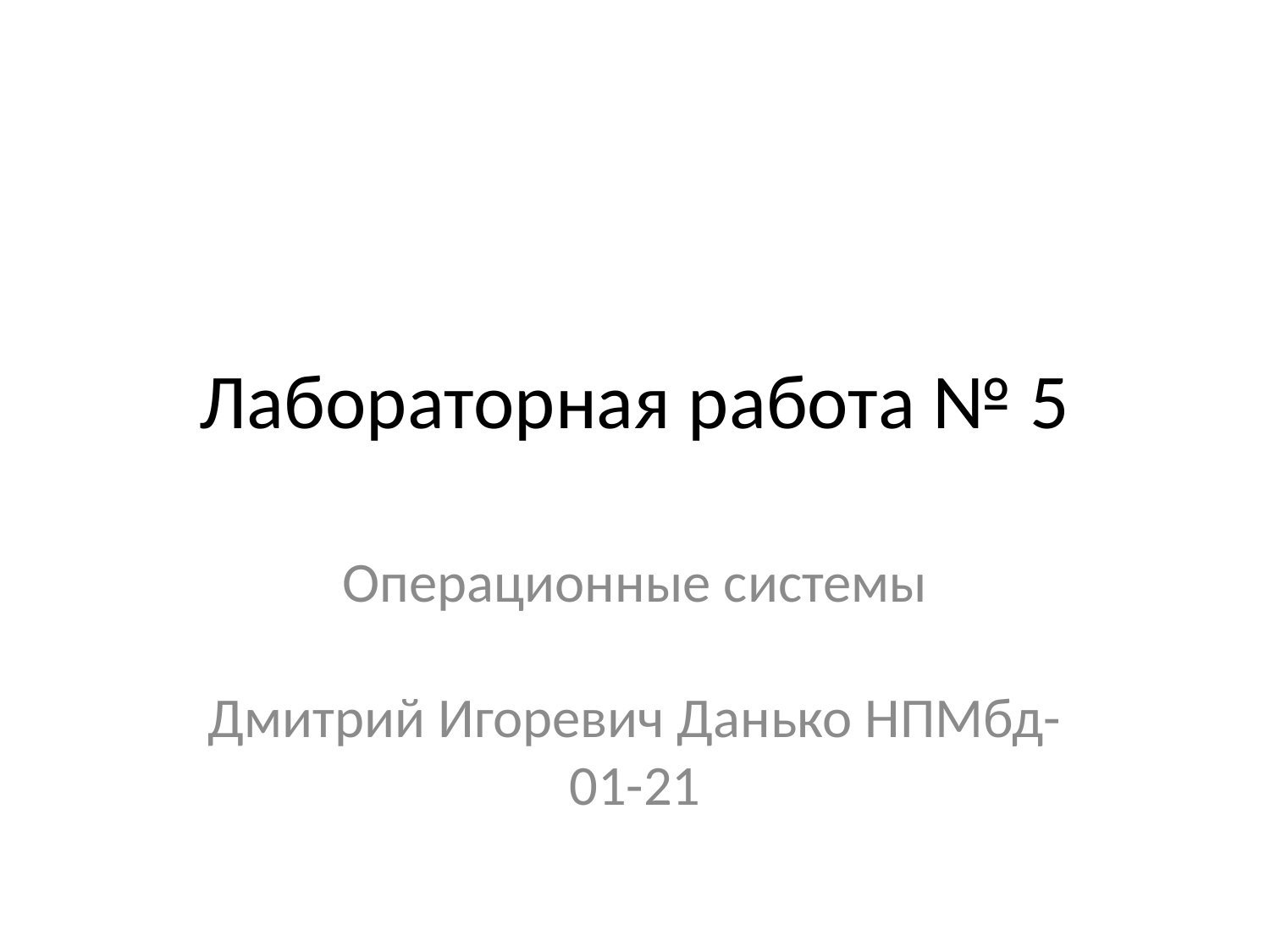

# Лабораторная работа № 5
Операционные системы
Дмитрий Игоревич Данько НПМбд-01-21